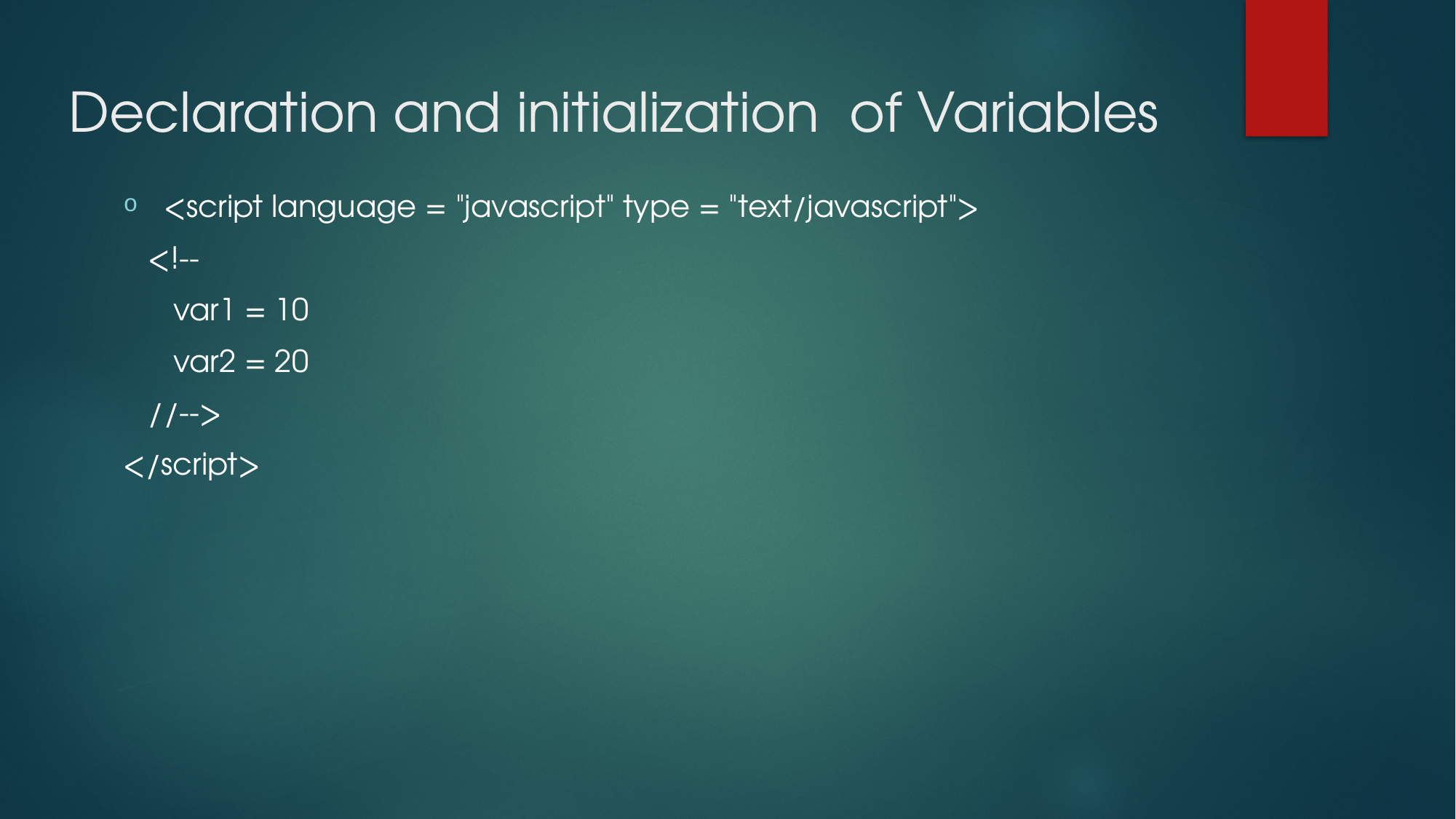

# Declaration and initialization  of Variables
<script language = "javascript" type = "text/javascript">
   <!--
      var1 = 10
      var2 = 20
   //-->
</script>